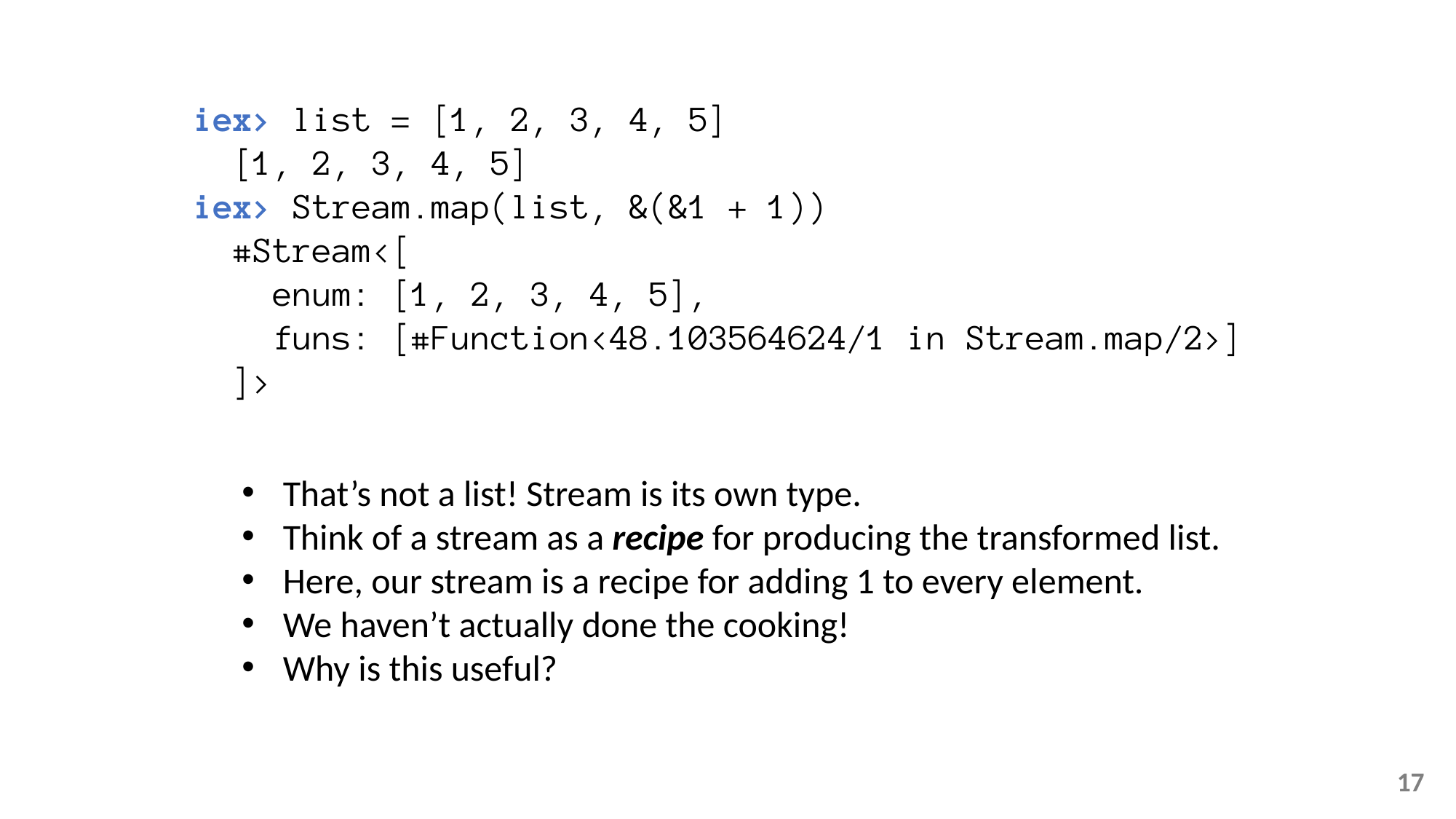

iex> list = [1, 2, 3, 4, 5]
  [1, 2, 3, 4, 5]
iex> Stream.map(list, &(&1 + 1))
  #Stream<[
    enum: [1, 2, 3, 4, 5],
    funs: [#Function<48.103564624/1 in Stream.map/2>]
  ]>
That’s not a list! Stream is its own type.
Think of a stream as a recipe for producing the transformed list.
Here, our stream is a recipe for adding 1 to every element.
We haven’t actually done the cooking!
Why is this useful?
17